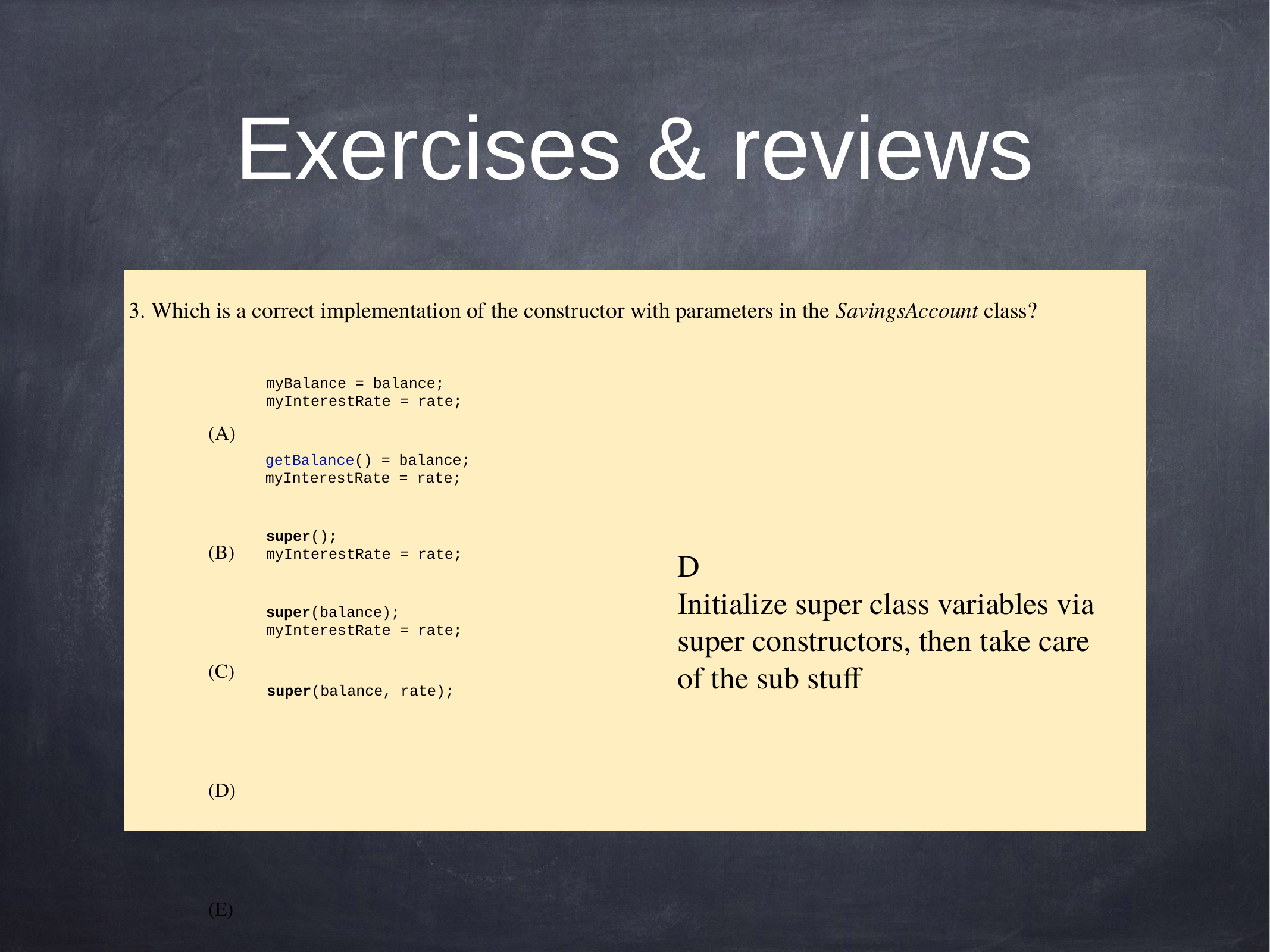

# Exercises & reviews
3. Which is a correct implementation of the constructor with parameters in the SavingsAccount class?

(A)

(B)

(C)

(D)

(E)

myBalance = balance;
myInterestRate = rate;
getBalance() = balance;
myInterestRate = rate;
super();
myInterestRate = rate;
D
Initialize super class variables via
super constructors, then take care
of the sub stuff
super(balance);
myInterestRate = rate;
super(balance, rate);